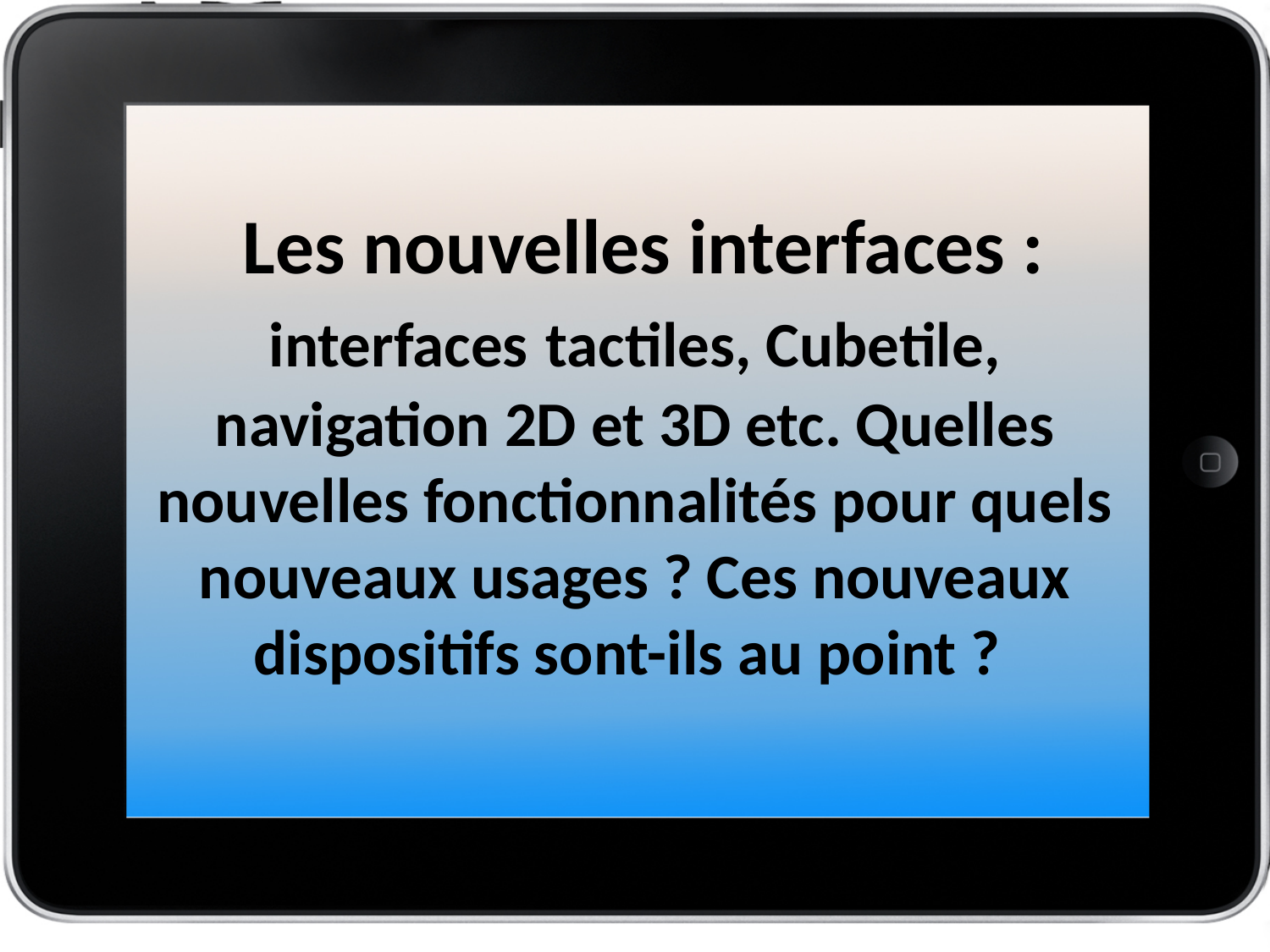

# Les nouvelles interfaces : interfaces tactiles, Cubetile, navigation 2D et 3D etc. Quelles nouvelles fonctionnalités pour quels nouveaux usages ? Ces nouveaux dispositifs sont-ils au point ?